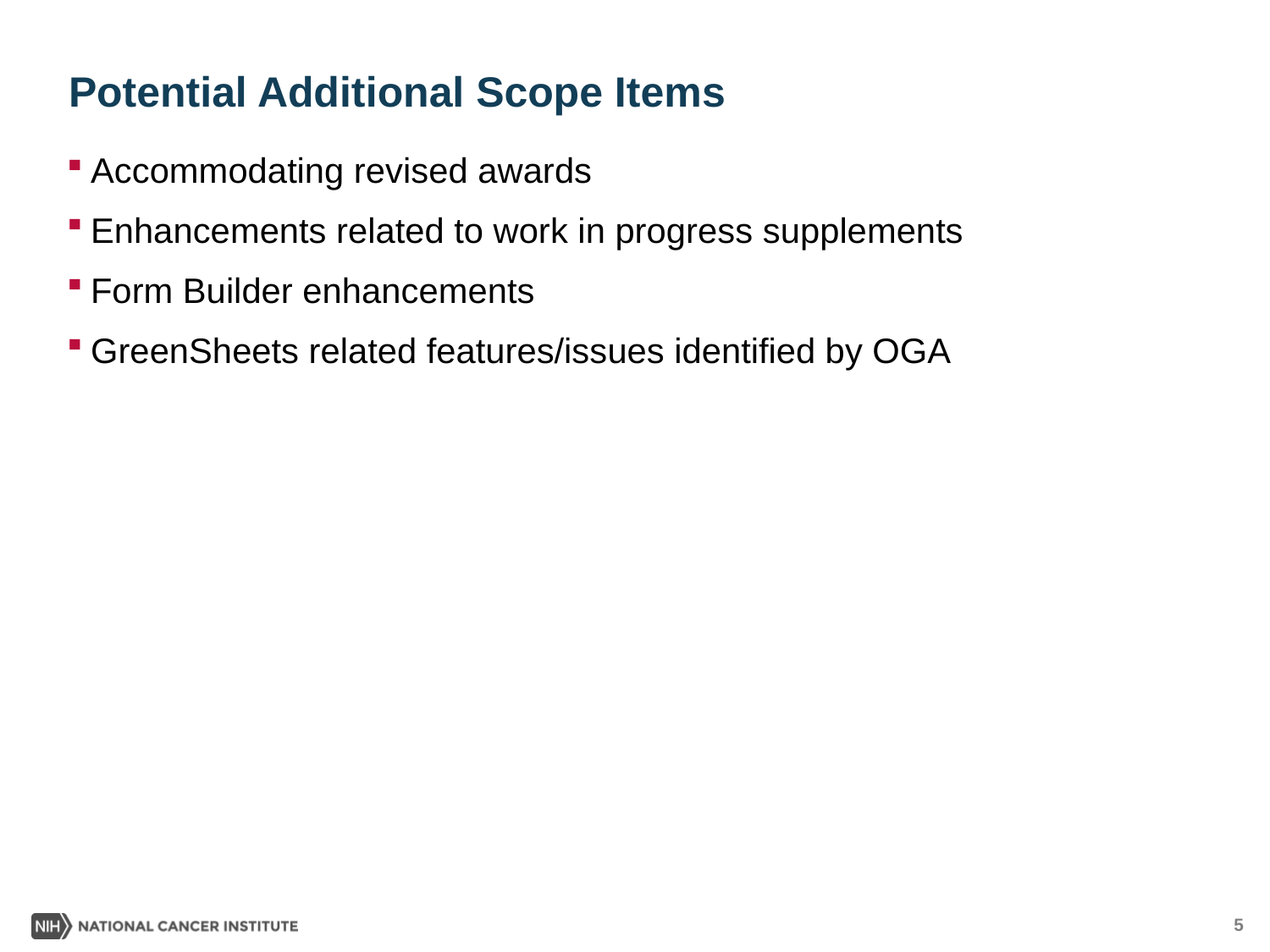

# Potential Additional Scope Items
Accommodating revised awards
Enhancements related to work in progress supplements
Form Builder enhancements
GreenSheets related features/issues identified by OGA